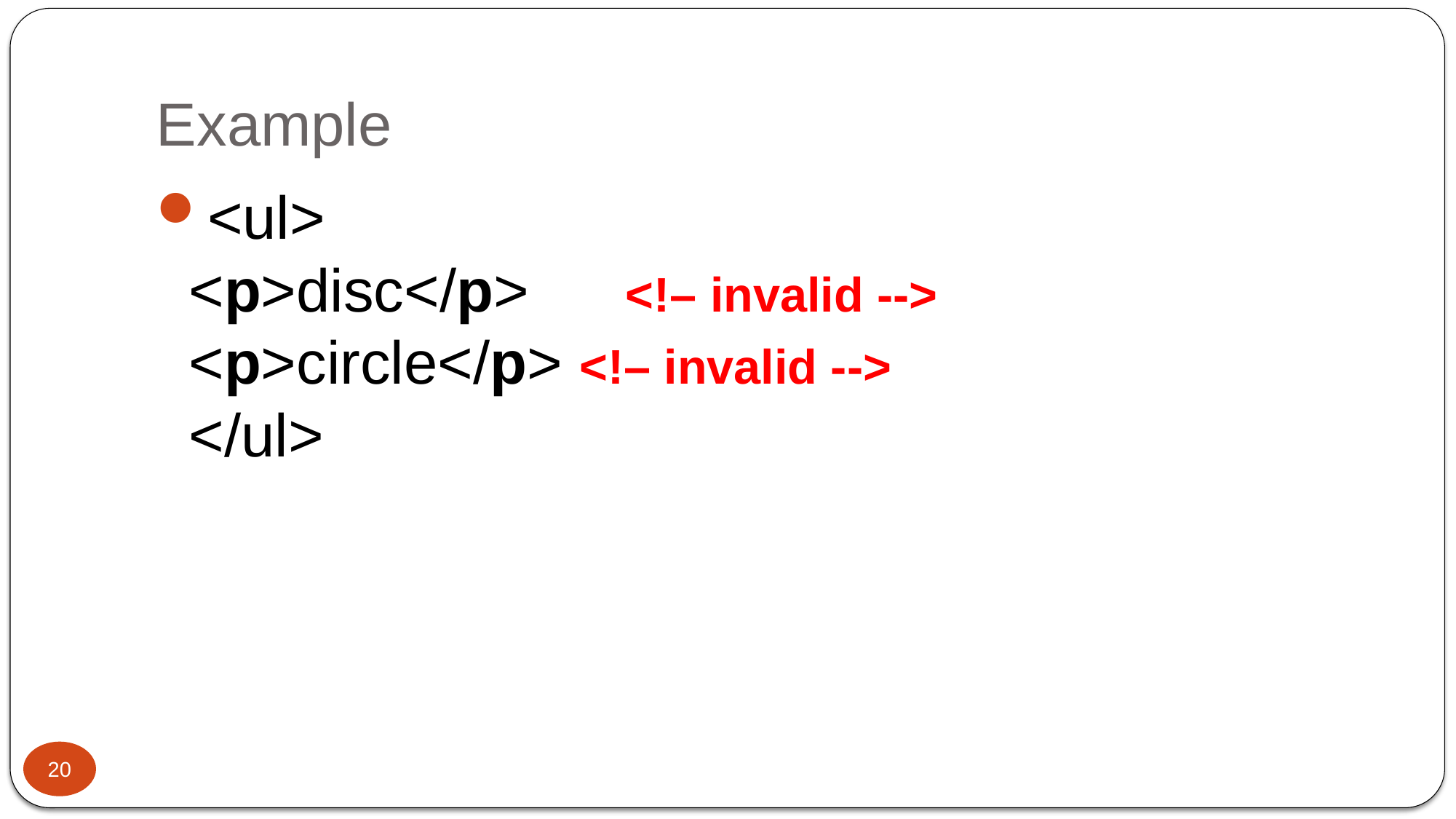

# Example
<ul>
<p>disc</p>	<!– invalid -->
<p>circle</p> <!– invalid -->
</ul>

20